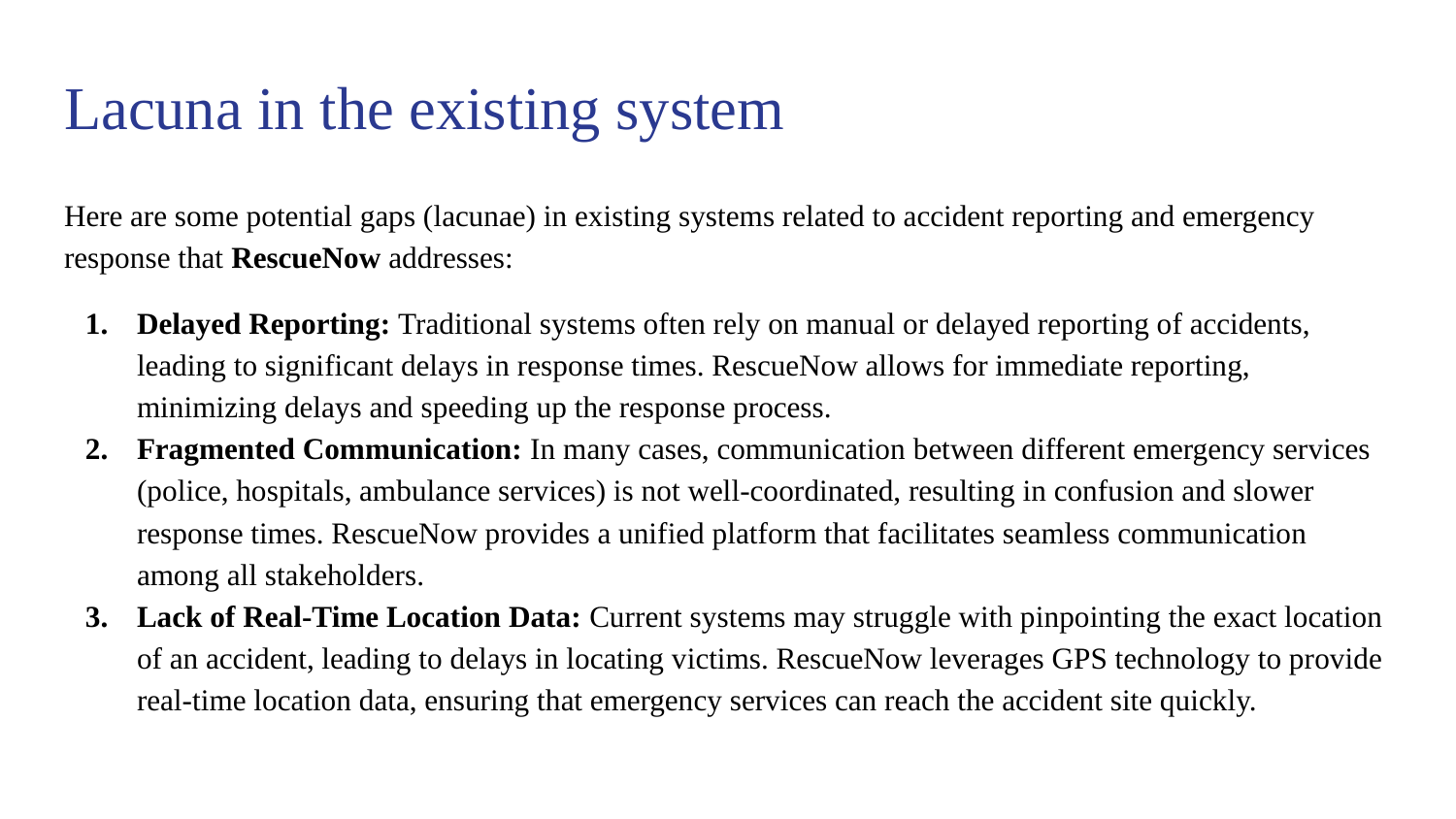

# Lacuna in the existing system
Here are some potential gaps (lacunae) in existing systems related to accident reporting and emergency response that RescueNow addresses:
Delayed Reporting: Traditional systems often rely on manual or delayed reporting of accidents, leading to significant delays in response times. RescueNow allows for immediate reporting, minimizing delays and speeding up the response process.
Fragmented Communication: In many cases, communication between different emergency services (police, hospitals, ambulance services) is not well-coordinated, resulting in confusion and slower response times. RescueNow provides a unified platform that facilitates seamless communication among all stakeholders.
Lack of Real-Time Location Data: Current systems may struggle with pinpointing the exact location of an accident, leading to delays in locating victims. RescueNow leverages GPS technology to provide real-time location data, ensuring that emergency services can reach the accident site quickly.